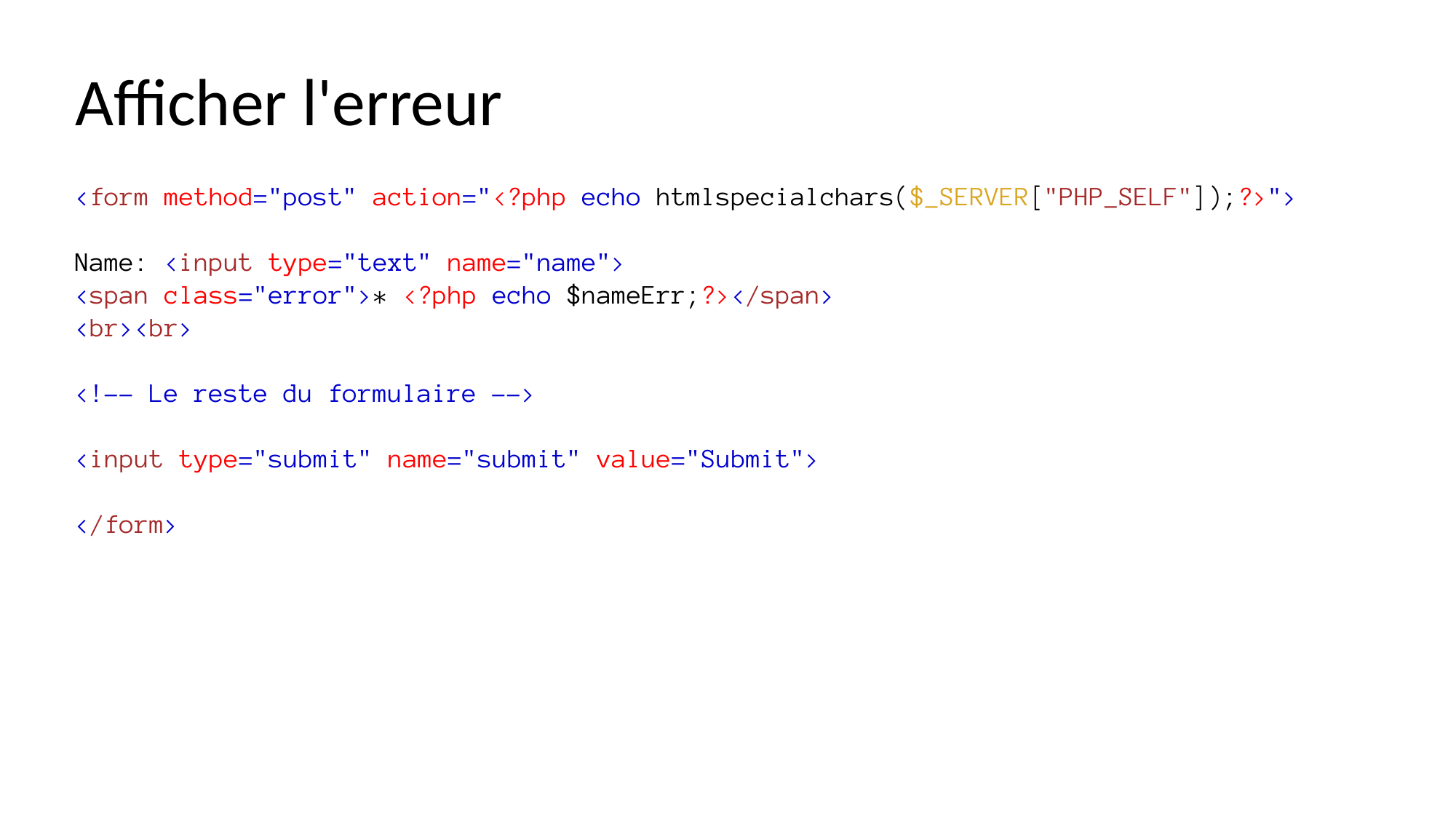

# Afficher l'erreur
<form method="post" action="<?php echo htmlspecialchars($_SERVER["PHP_SELF"]);?>">
Name: <input type="text" name="name">
<span class="error">* <?php echo $nameErr;?></span>
<br><br>
<!-- Le reste du formulaire -->

<input type="submit" name="submit" value="Submit">
</form>